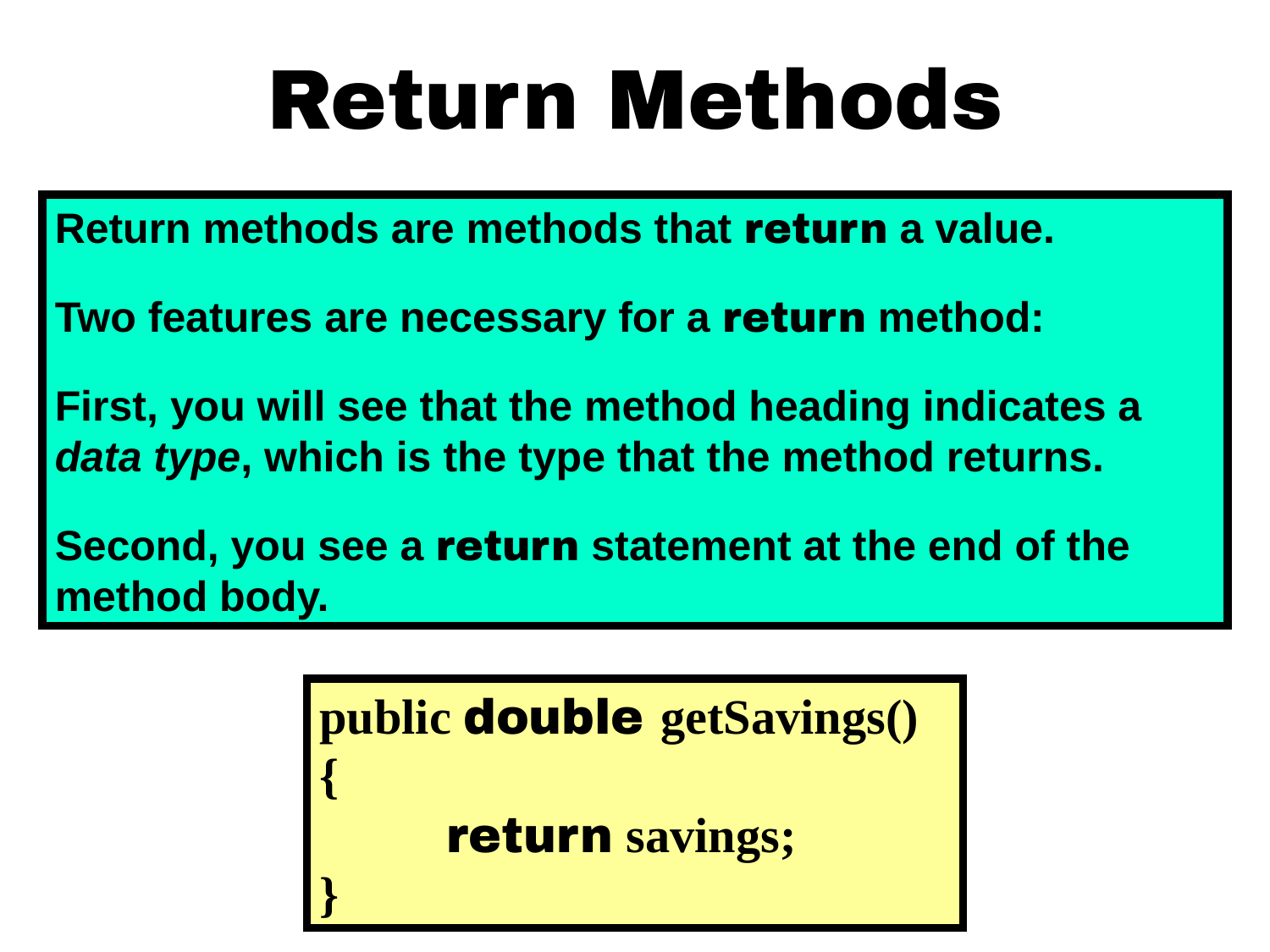

# Return Methods
Return methods are methods that return a value.

Two features are necessary for a return method:

First, you will see that the method heading indicates a data type, which is the type that the method returns.

Second, you see a return statement at the end of the method body.
public double getSavings()
{
	return savings;
}